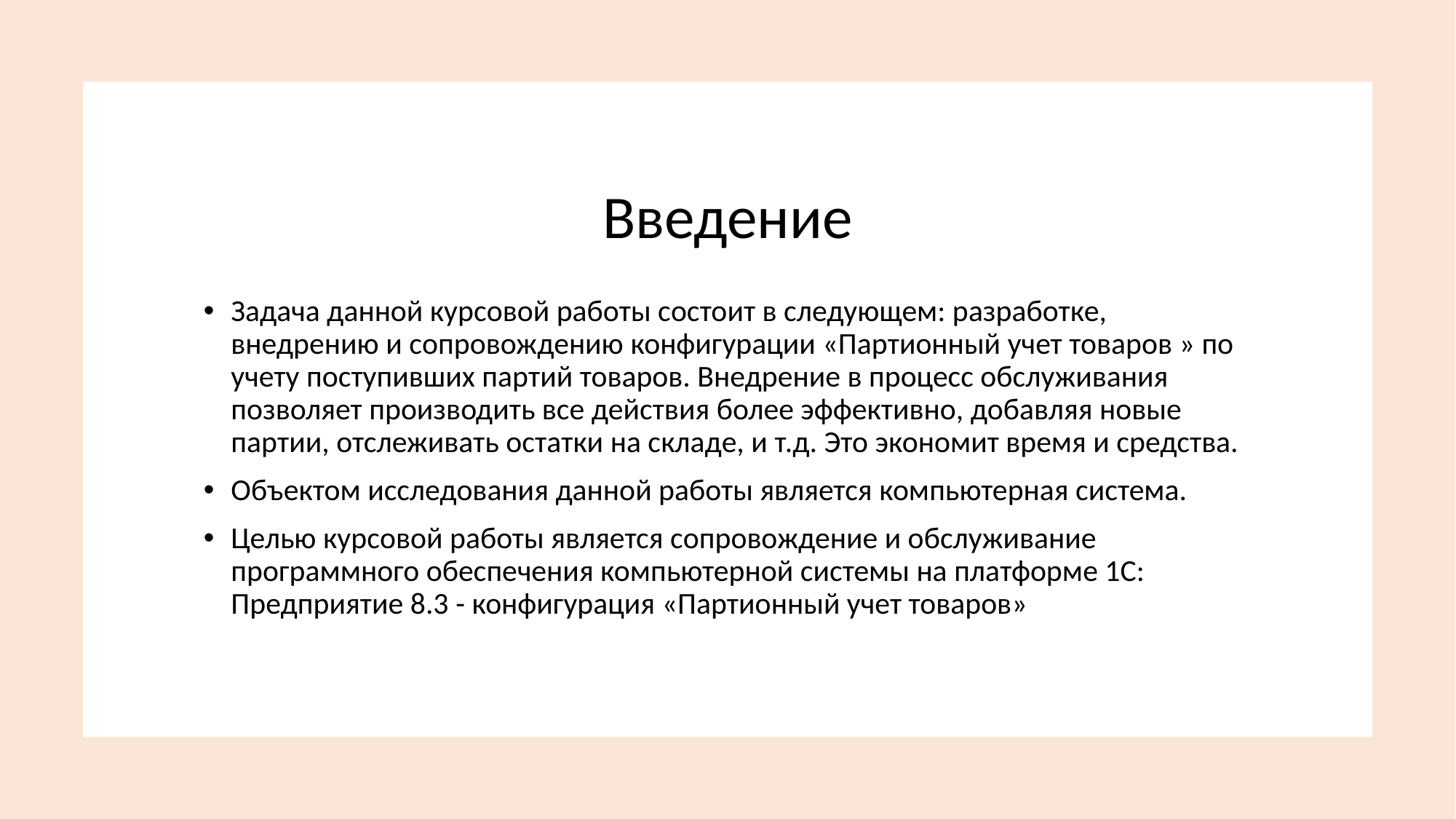

# Введение
Задача данной курсовой работы состоит в следующем: разработке, внедрению и сопровождению конфигурации «Партионный учет товаров » по учету поступивших партий товаров. Внедрение в процесс обслуживания позволяет производить все действия более эффективно, добавляя новые партии, отслеживать остатки на складе, и т.д. Это экономит время и средства.
Объектом исследования данной работы является компьютерная система.
Целью курсовой работы является сопровождение и обслуживание программного обеспечения компьютерной системы на платформе 1С: Предприятие 8.3 - конфигурация «Партионный учет товаров»